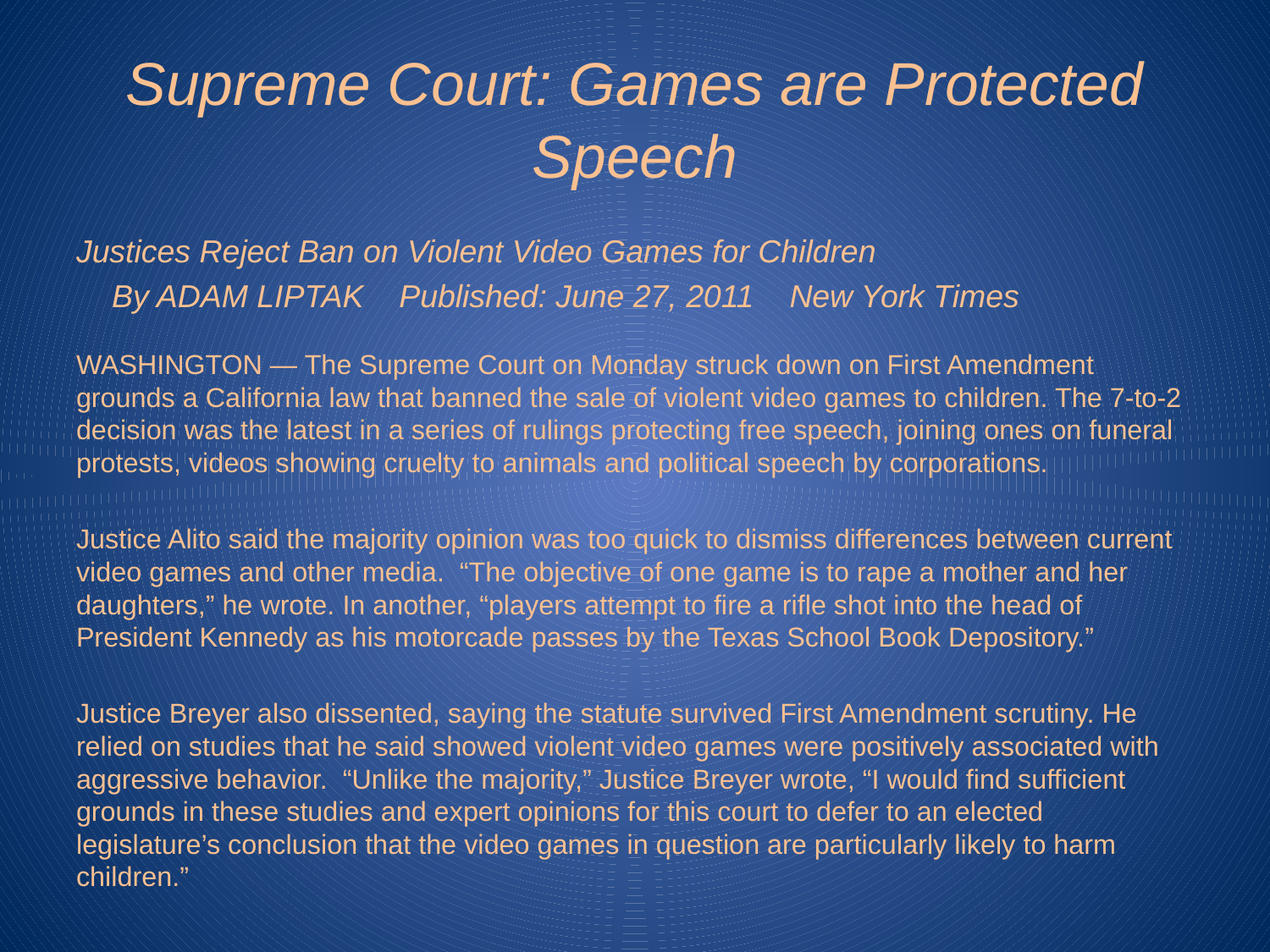

# Supreme Court: Games are Protected Speech
Justices Reject Ban on Violent Video Games for Children
    By ADAM LIPTAK    Published: June 27, 2011    New York Times

WASHINGTON — The Supreme Court on Monday struck down on First Amendment grounds a California law that banned the sale of violent video games to children. The 7-to-2 decision was the latest in a series of rulings protecting free speech, joining ones on funeral protests, videos showing cruelty to animals and political speech by corporations.

Justice Alito said the majority opinion was too quick to dismiss differences between current video games and other media.  “The objective of one game is to rape a mother and her daughters,” he wrote. In another, “players attempt to fire a rifle shot into the head of President Kennedy as his motorcade passes by the Texas School Book Depository.”

Justice Breyer also dissented, saying the statute survived First Amendment scrutiny. He relied on studies that he said showed violent video games were positively associated with aggressive behavior.  “Unlike the majority,” Justice Breyer wrote, “I would find sufficient grounds in these studies and expert opinions for this court to defer to an elected legislature’s conclusion that the video games in question are particularly likely to harm children.”